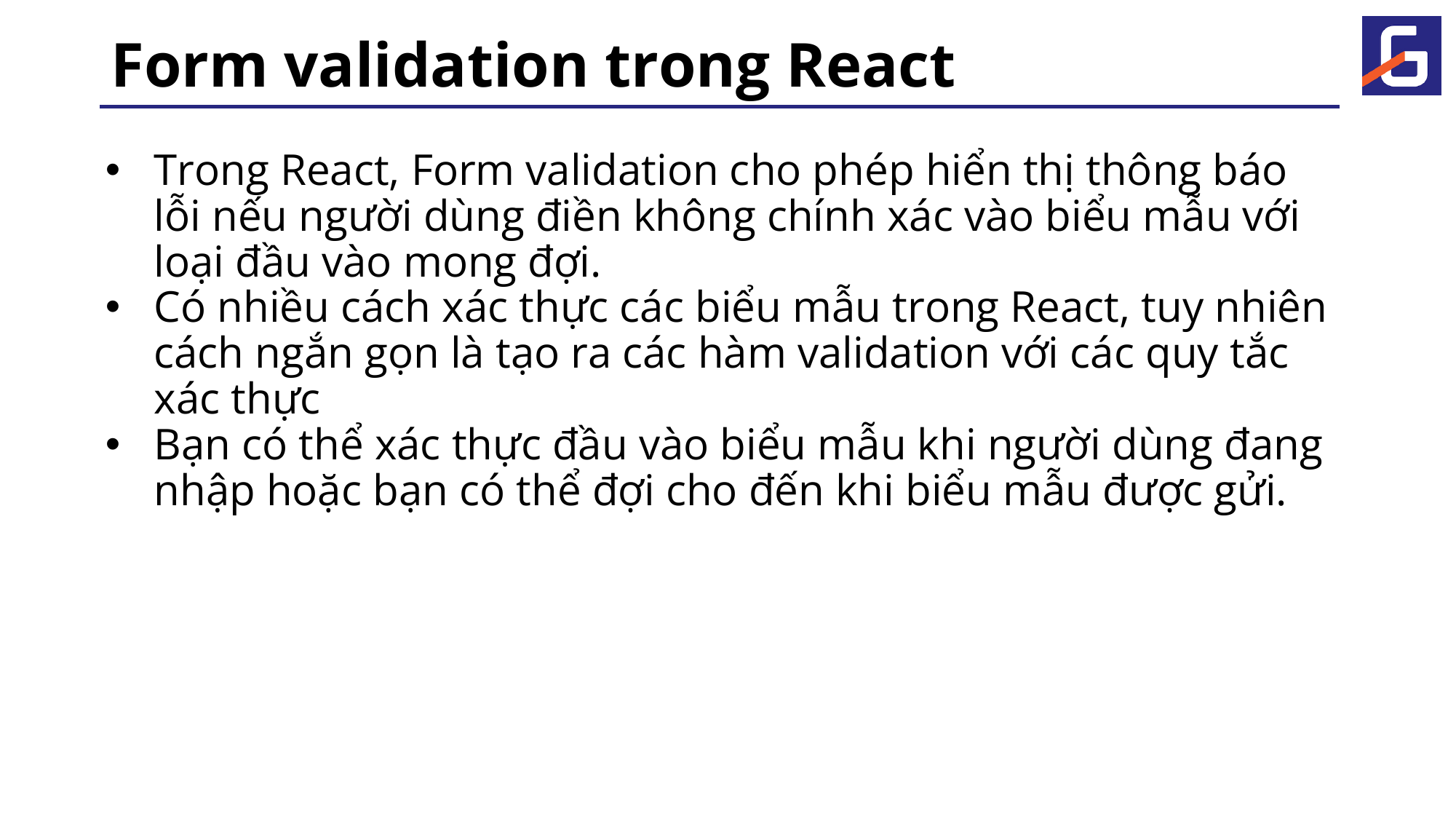

# Form validation trong React
Trong React, Form validation cho phép hiển thị thông báo lỗi nếu người dùng điền không chính xác vào biểu mẫu với loại đầu vào mong đợi.
Có nhiều cách xác thực các biểu mẫu trong React, tuy nhiên cách ngắn gọn là tạo ra các hàm validation với các quy tắc xác thực
Bạn có thể xác thực đầu vào biểu mẫu khi người dùng đang nhập hoặc bạn có thể đợi cho đến khi biểu mẫu được gửi.